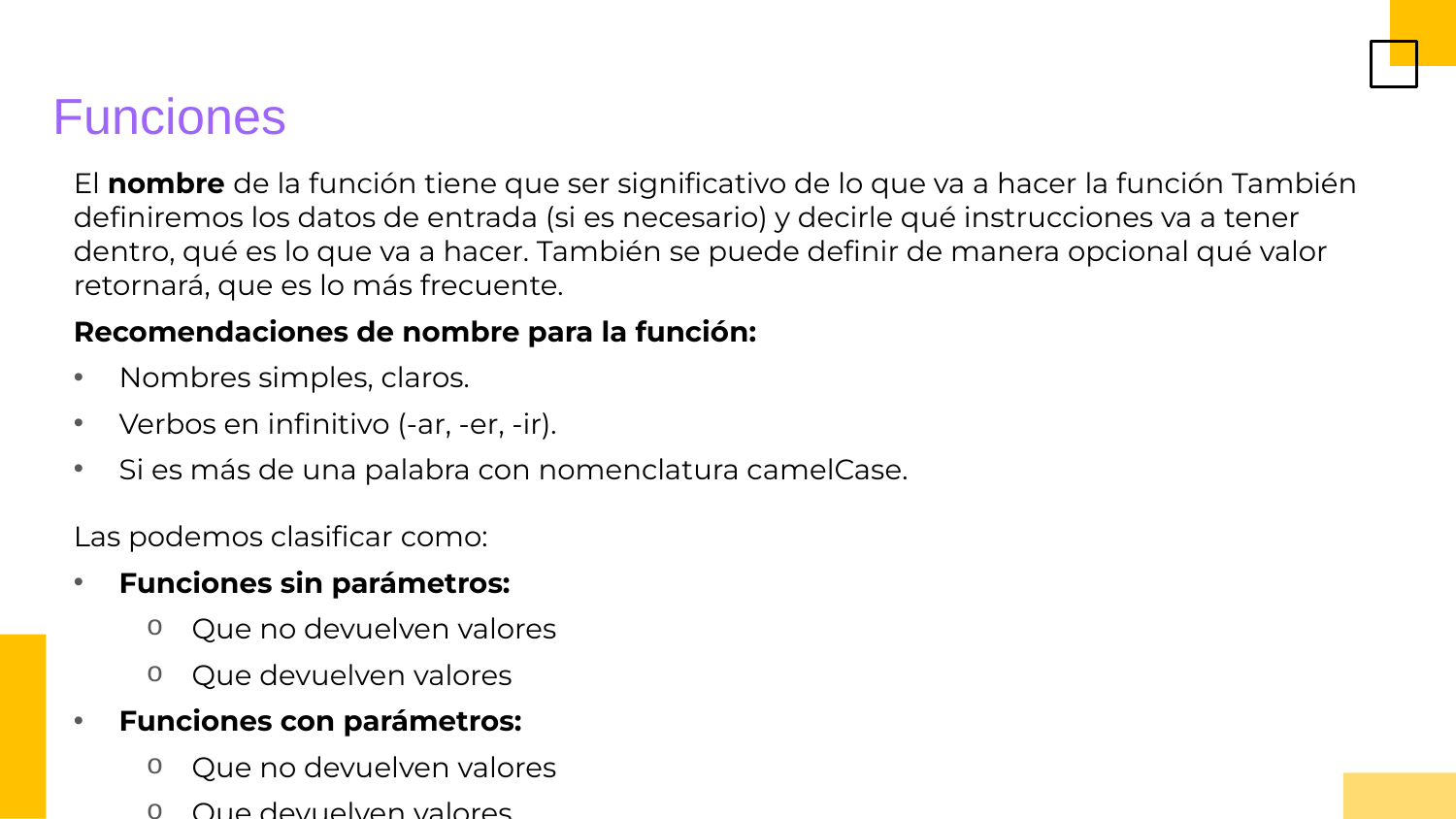

Funciones
El nombre de la función tiene que ser significativo de lo que va a hacer la función También definiremos los datos de entrada (si es necesario) y decirle qué instrucciones va a tener dentro, qué es lo que va a hacer. También se puede definir de manera opcional qué valor retornará, que es lo más frecuente.
Recomendaciones de nombre para la función:
Nombres simples, claros.
Verbos en infinitivo (-ar, -er, -ir).
Si es más de una palabra con nomenclatura camelCase.
Las podemos clasificar como:
Funciones sin parámetros:
Que no devuelven valores
Que devuelven valores
Funciones con parámetros:
Que no devuelven valores
Que devuelven valores